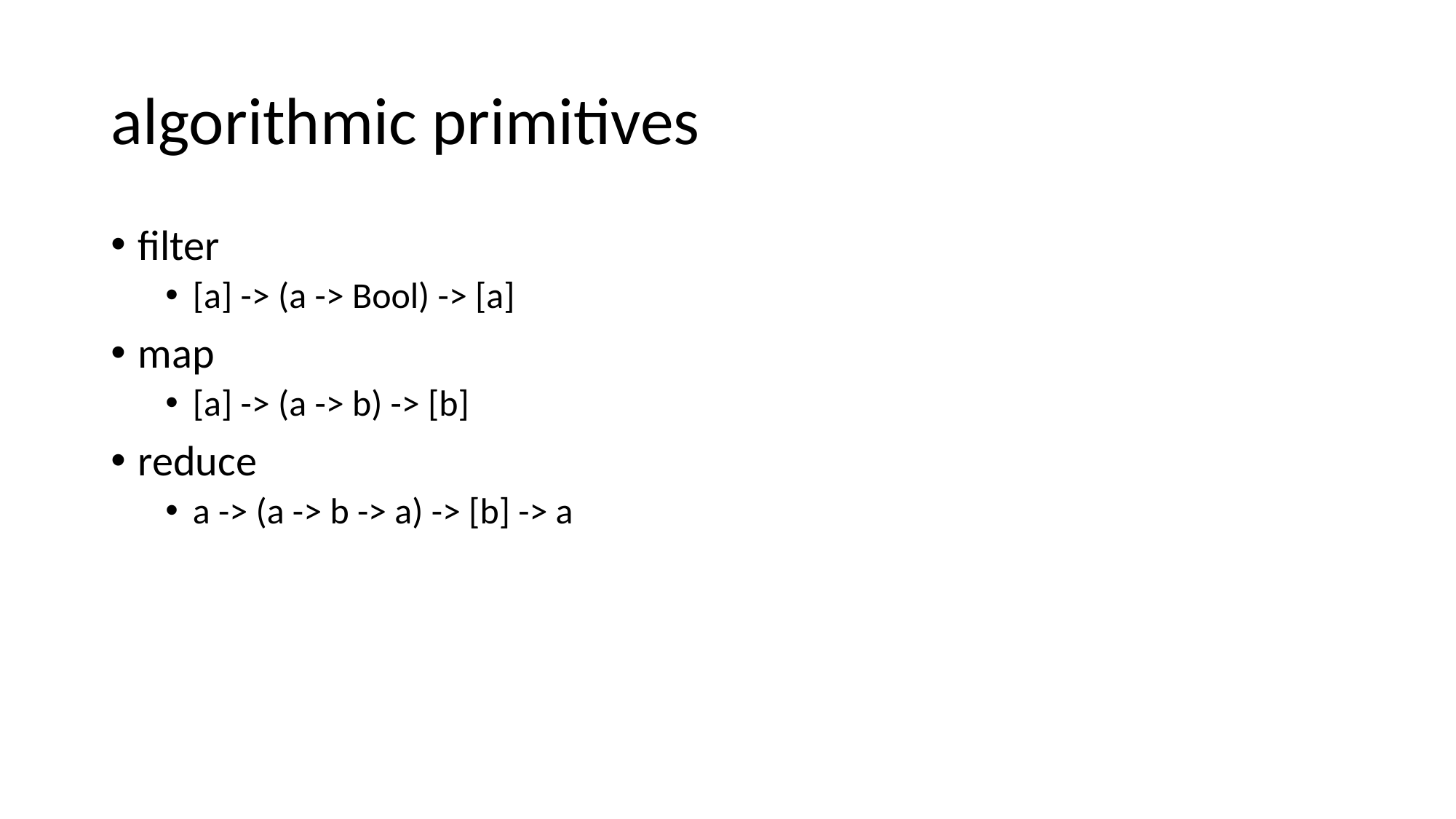

# algorithmic primitives
filter
[a] -> (a -> Bool) -> [a]
map
[a] -> (a -> b) -> [b]
reduce
a -> (a -> b -> a) -> [b] -> a